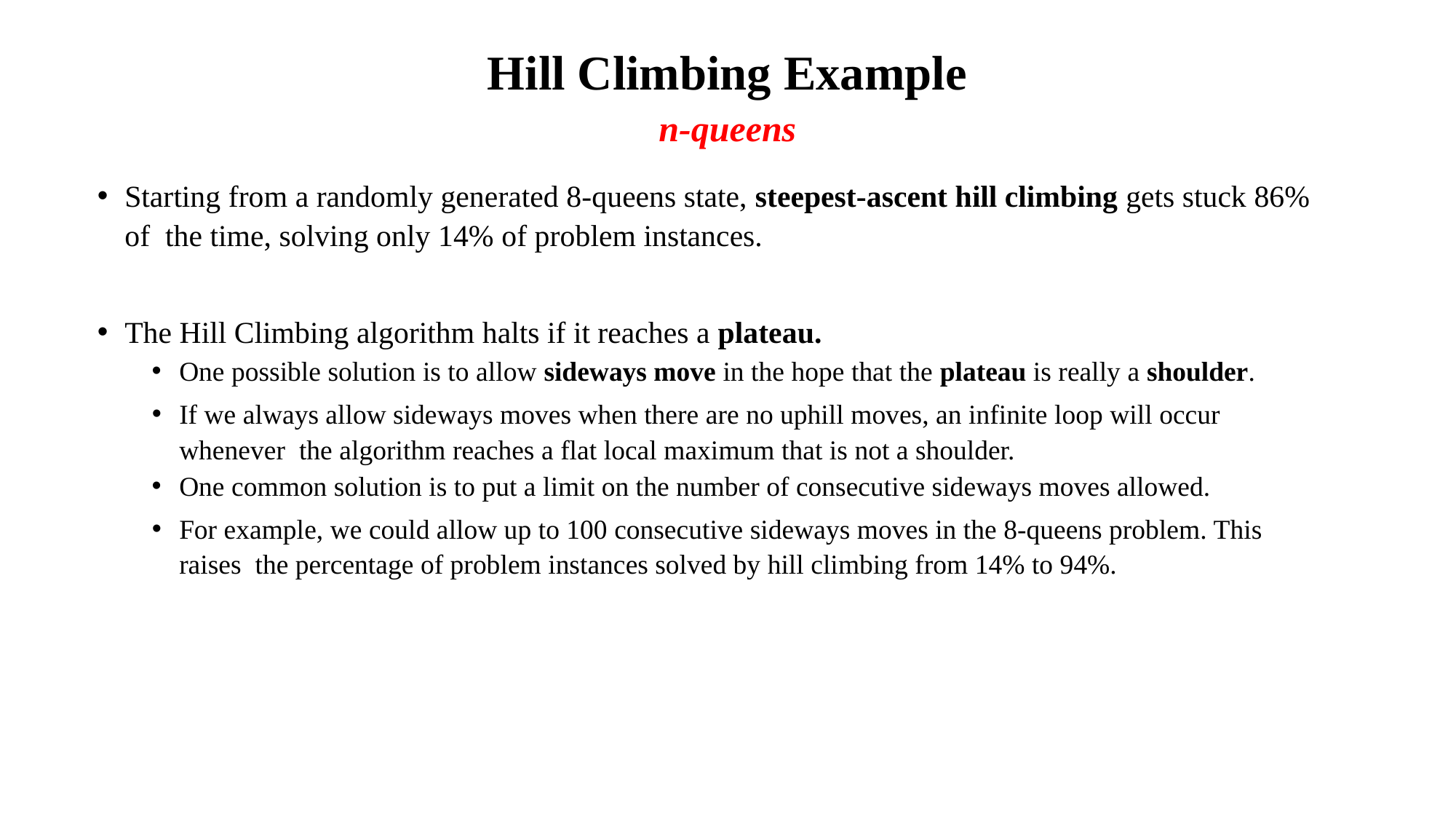

# Hill Climbing Example
n-queens
Starting from a randomly generated 8-queens state, steepest-ascent hill climbing gets stuck 86% of  the time, solving only 14% of problem instances.

The Hill Climbing algorithm halts if it reaches a plateau.
One possible solution is to allow sideways move in the hope that the plateau is really a shoulder.
If we always allow sideways moves when there are no uphill moves, an infinite loop will occur whenever  the algorithm reaches a flat local maximum that is not a shoulder.
One common solution is to put a limit on the number of consecutive sideways moves allowed.
For example, we could allow up to 100 consecutive sideways moves in the 8-queens problem. This raises  the percentage of problem instances solved by hill climbing from 14% to 94%.